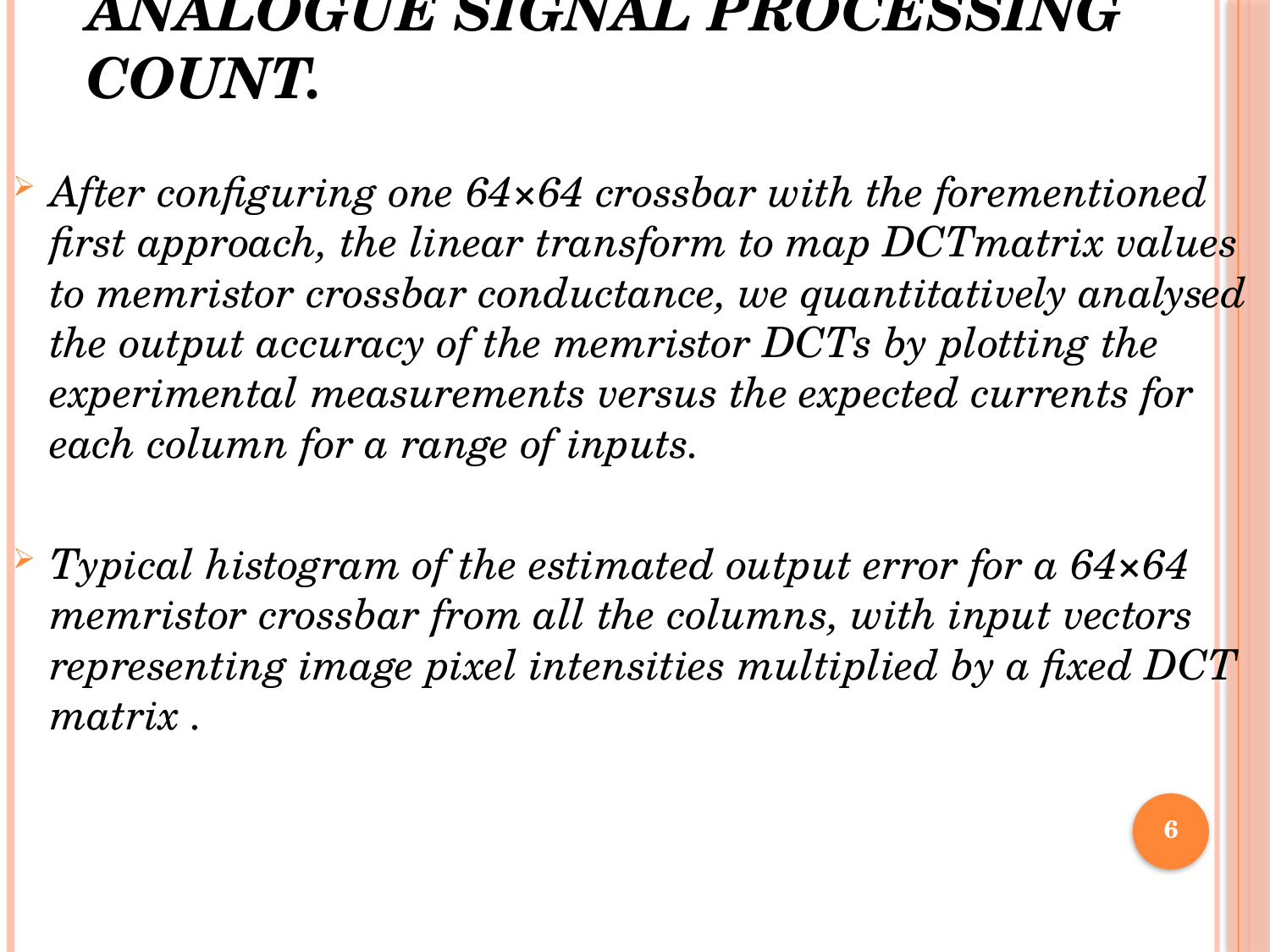

# Analogue signal processing Count.
After configuring one 64×64 crossbar with the forementioned first approach, the linear transform to map DCTmatrix values to memristor crossbar conductance, we quantitatively analysed the output accuracy of the memristor DCTs by plotting the experimental measurements versus the expected currents for each column for a range of inputs.

Typical histogram of the estimated output error for a 64×64 memristor crossbar from all the columns, with input vectors representing image pixel intensities multiplied by a fixed DCT matrix .
6